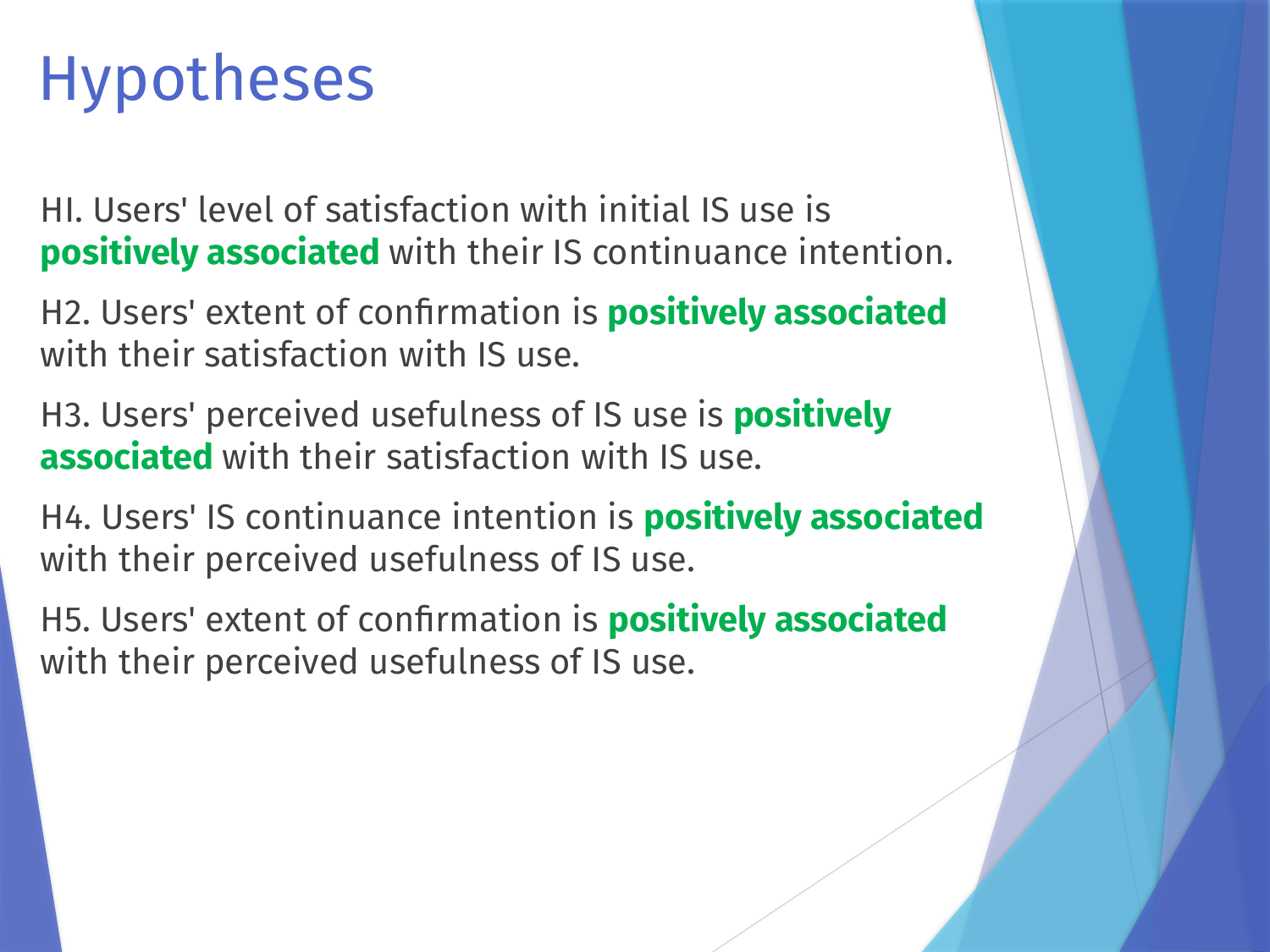

# Hypotheses
HI. Users' level of satisfaction with initial IS use is positively associated with their IS continuance intention.
H2. Users' extent of confirmation is positively associated with their satisfaction with IS use.
H3. Users' perceived usefulness of IS use is positively associated with their satisfaction with IS use.
H4. Users' IS continuance intention is positively associated with their perceived usefulness of IS use.
H5. Users' extent of confirmation is positively associated with their perceived usefulness of IS use.